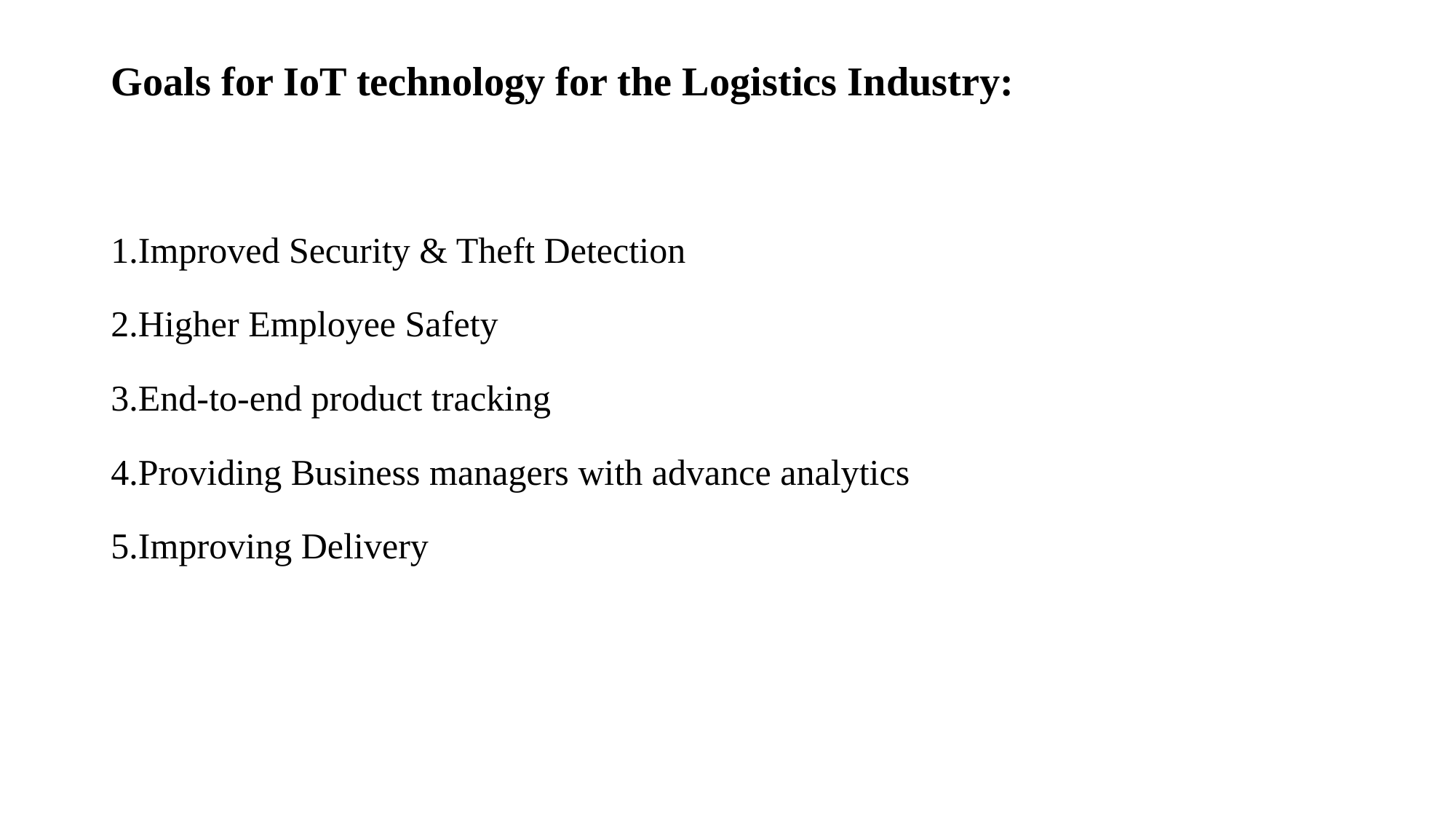

# Goals for IoT technology for the Logistics Industry:
Improved Security & Theft Detection
Higher Employee Safety
End-to-end product tracking
Providing Business managers with advance analytics
Improving Delivery